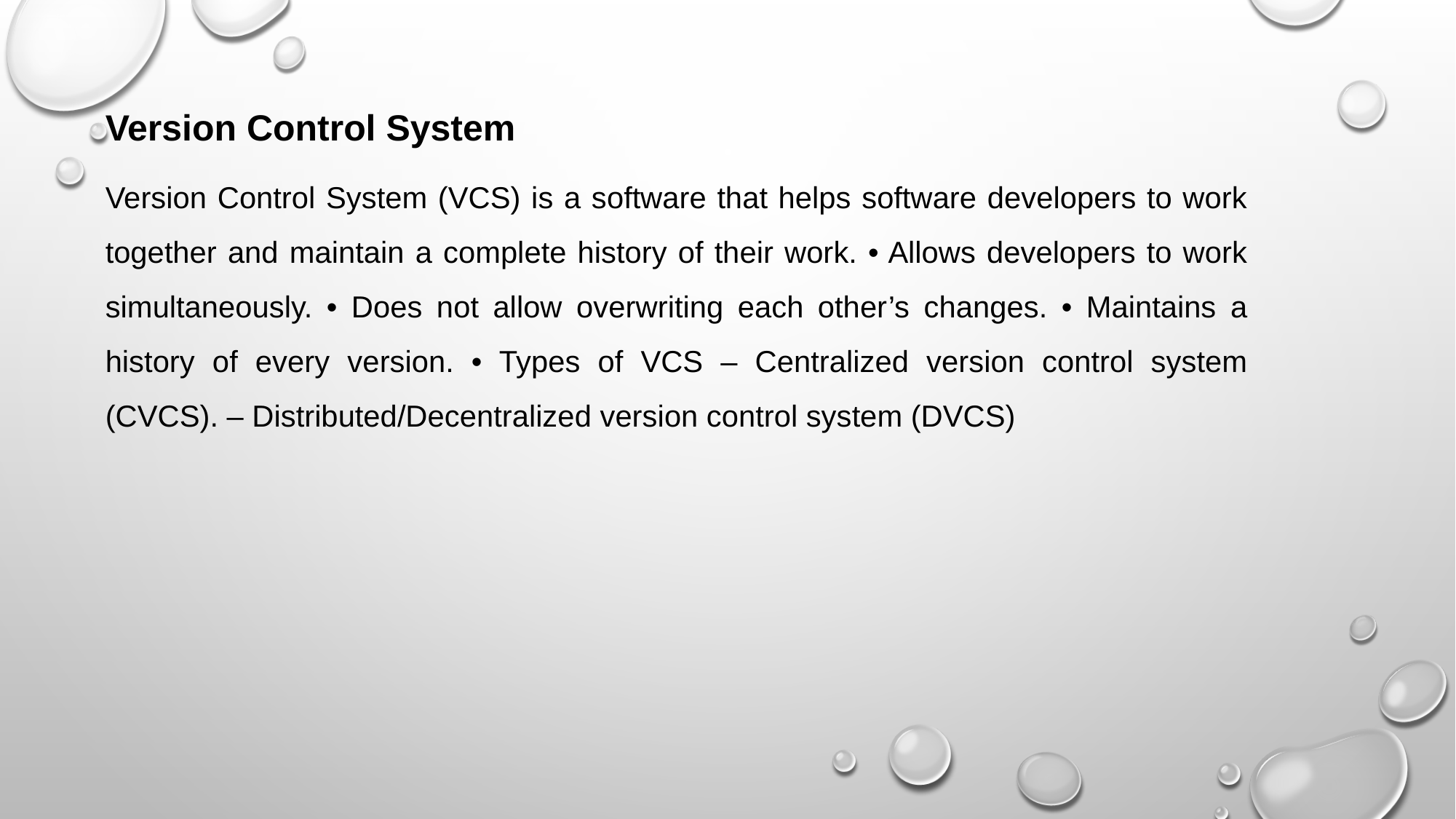

Version Control System
Version Control System (VCS) is a software that helps software developers to work together and maintain a complete history of their work. • Allows developers to work simultaneously. • Does not allow overwriting each other’s changes. • Maintains a history of every version. • Types of VCS – Centralized version control system (CVCS). – Distributed/Decentralized version control system (DVCS)